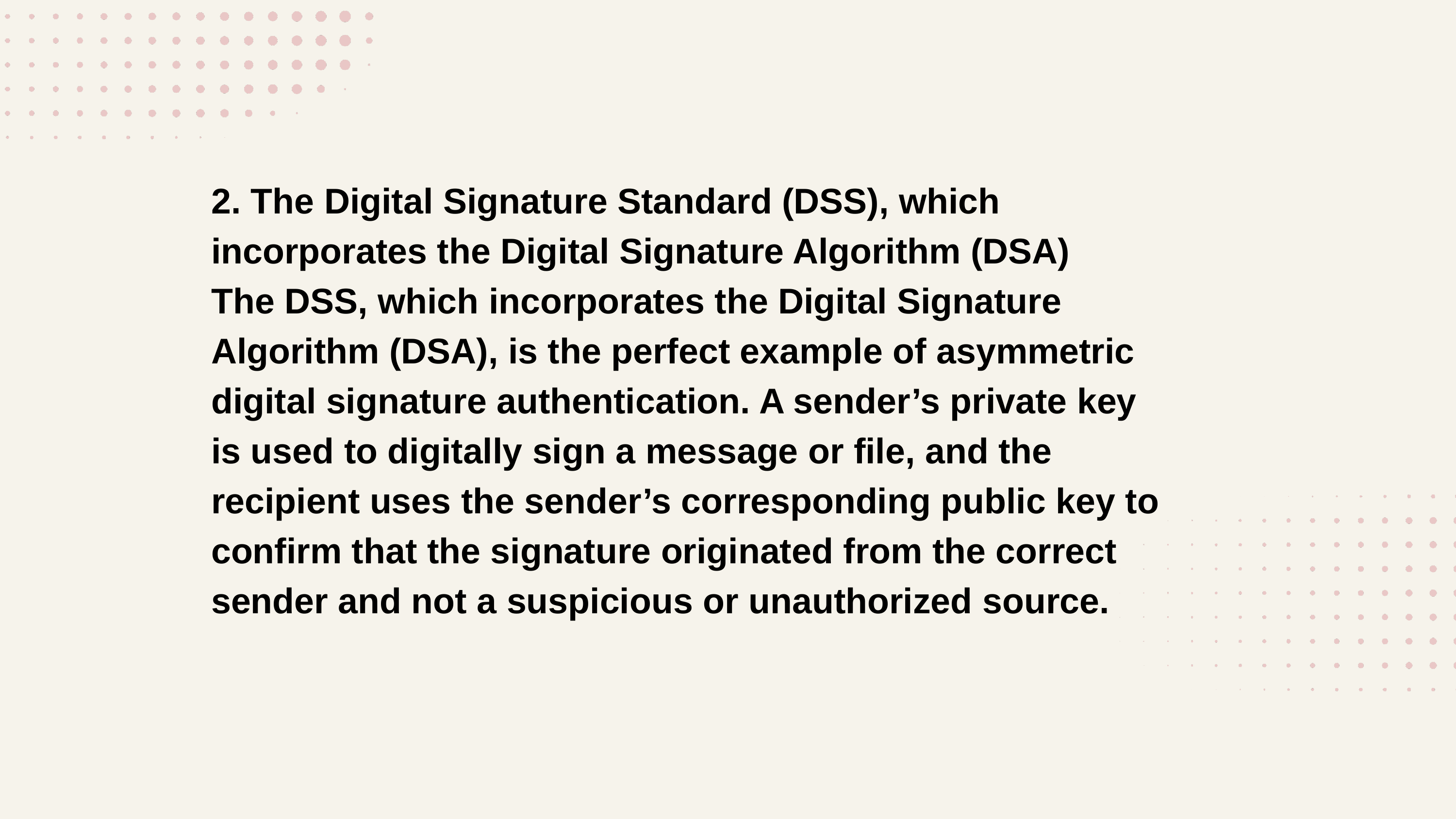

2. The Digital Signature Standard (DSS), which incorporates the Digital Signature Algorithm (DSA)
The DSS, which incorporates the Digital Signature Algorithm (DSA), is the perfect example of asymmetric digital signature authentication. A sender’s private key is used to digitally sign a message or file, and the recipient uses the sender’s corresponding public key to confirm that the signature originated from the correct sender and not a suspicious or unauthorized source.